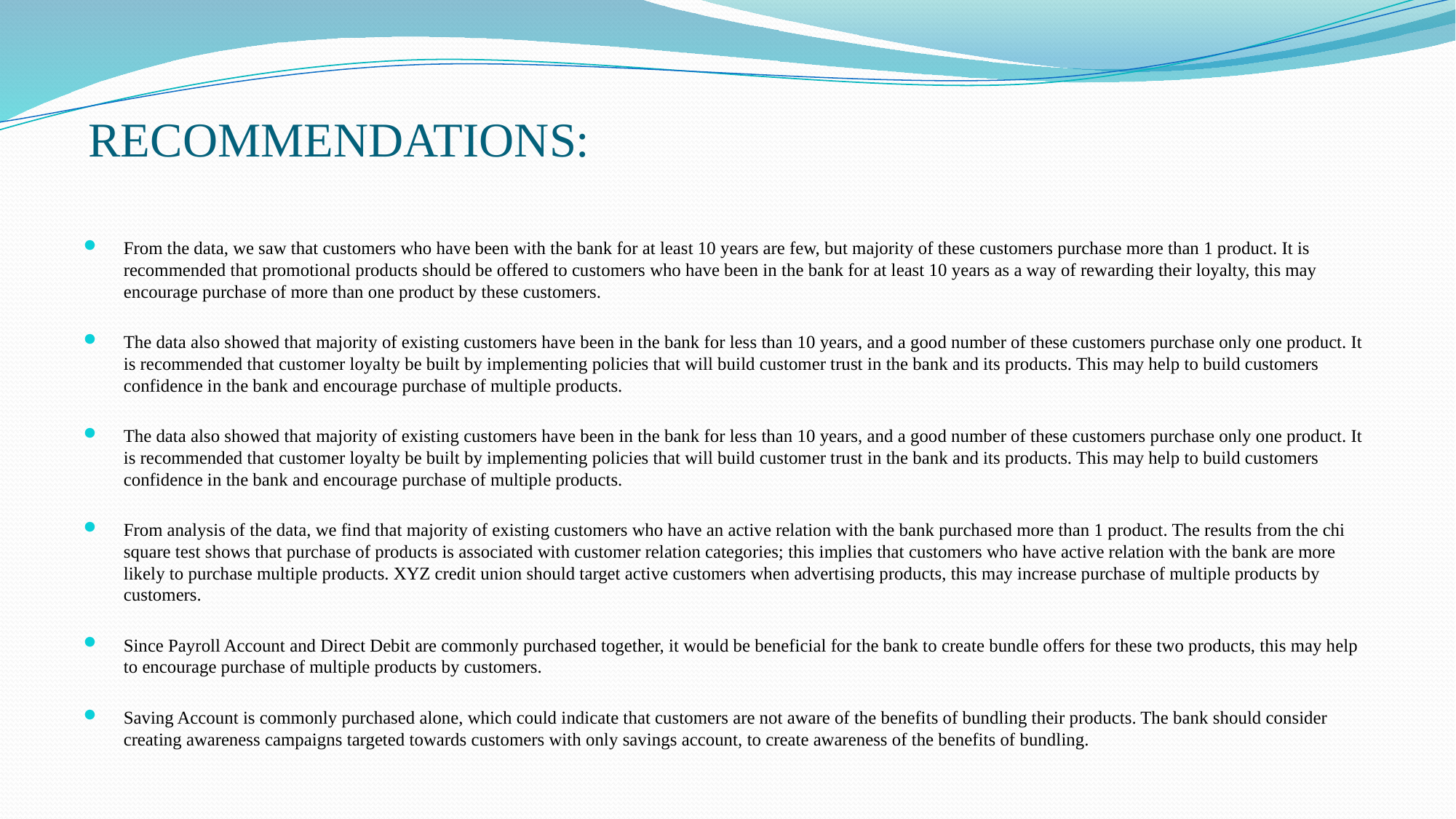

# RECOMMENDATIONS:
From the data, we saw that customers who have been with the bank for at least 10 years are few, but majority of these customers purchase more than 1 product. It is recommended that promotional products should be offered to customers who have been in the bank for at least 10 years as a way of rewarding their loyalty, this may encourage purchase of more than one product by these customers.

The data also showed that majority of existing customers have been in the bank for less than 10 years, and a good number of these customers purchase only one product. It is recommended that customer loyalty be built by implementing policies that will build customer trust in the bank and its products. This may help to build customers confidence in the bank and encourage purchase of multiple products.

The data also showed that majority of existing customers have been in the bank for less than 10 years, and a good number of these customers purchase only one product. It is recommended that customer loyalty be built by implementing policies that will build customer trust in the bank and its products. This may help to build customers confidence in the bank and encourage purchase of multiple products.

From analysis of the data, we find that majority of existing customers who have an active relation with the bank purchased more than 1 product. The results from the chi square test shows that purchase of products is associated with customer relation categories; this implies that customers who have active relation with the bank are more likely to purchase multiple products. XYZ credit union should target active customers when advertising products, this may increase purchase of multiple products by customers.

Since Payroll Account and Direct Debit are commonly purchased together, it would be beneficial for the bank to create bundle offers for these two products, this may help to encourage purchase of multiple products by customers.

Saving Account is commonly purchased alone, which could indicate that customers are not aware of the benefits of bundling their products. The bank should consider creating awareness campaigns targeted towards customers with only savings account, to create awareness of the benefits of bundling.